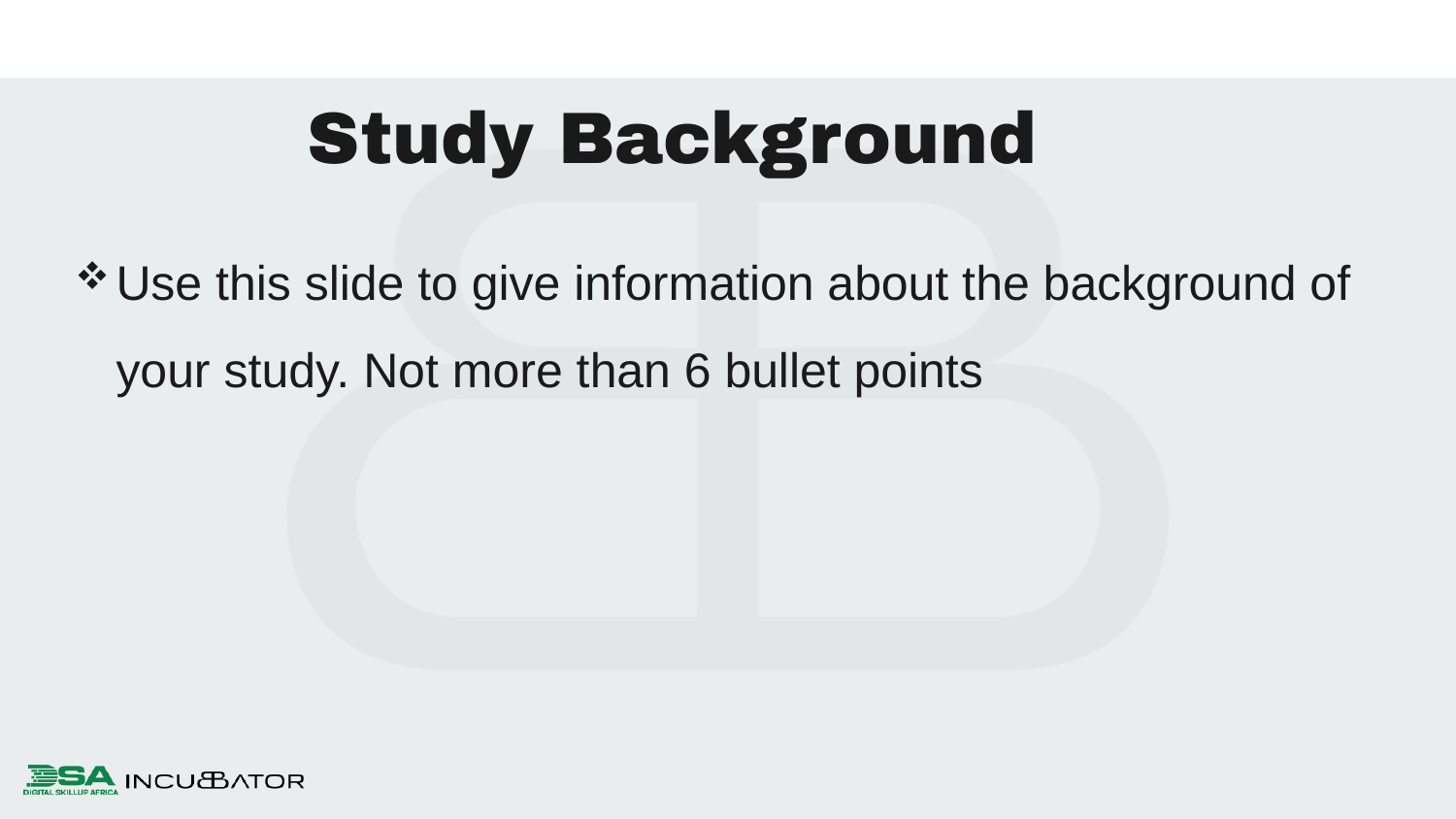

Study Background
Use this slide to give information about the background of your study. Not more than 6 bullet points